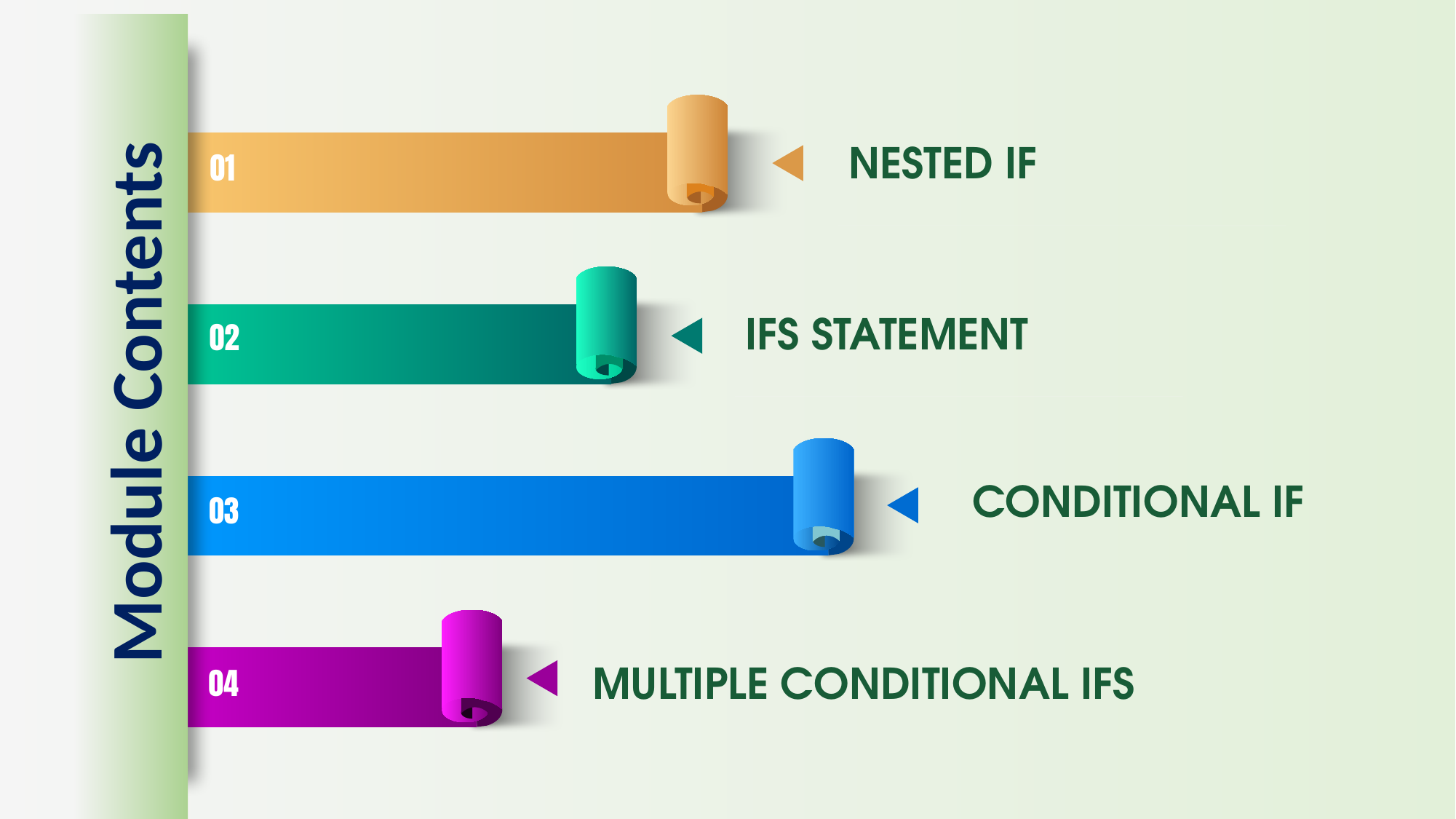

NESTED IF

01

IFS STATEMENT

02
Module Contents

 CONDITIONAL IF

03

MULTIPLE CONDITIONAL IFS

04